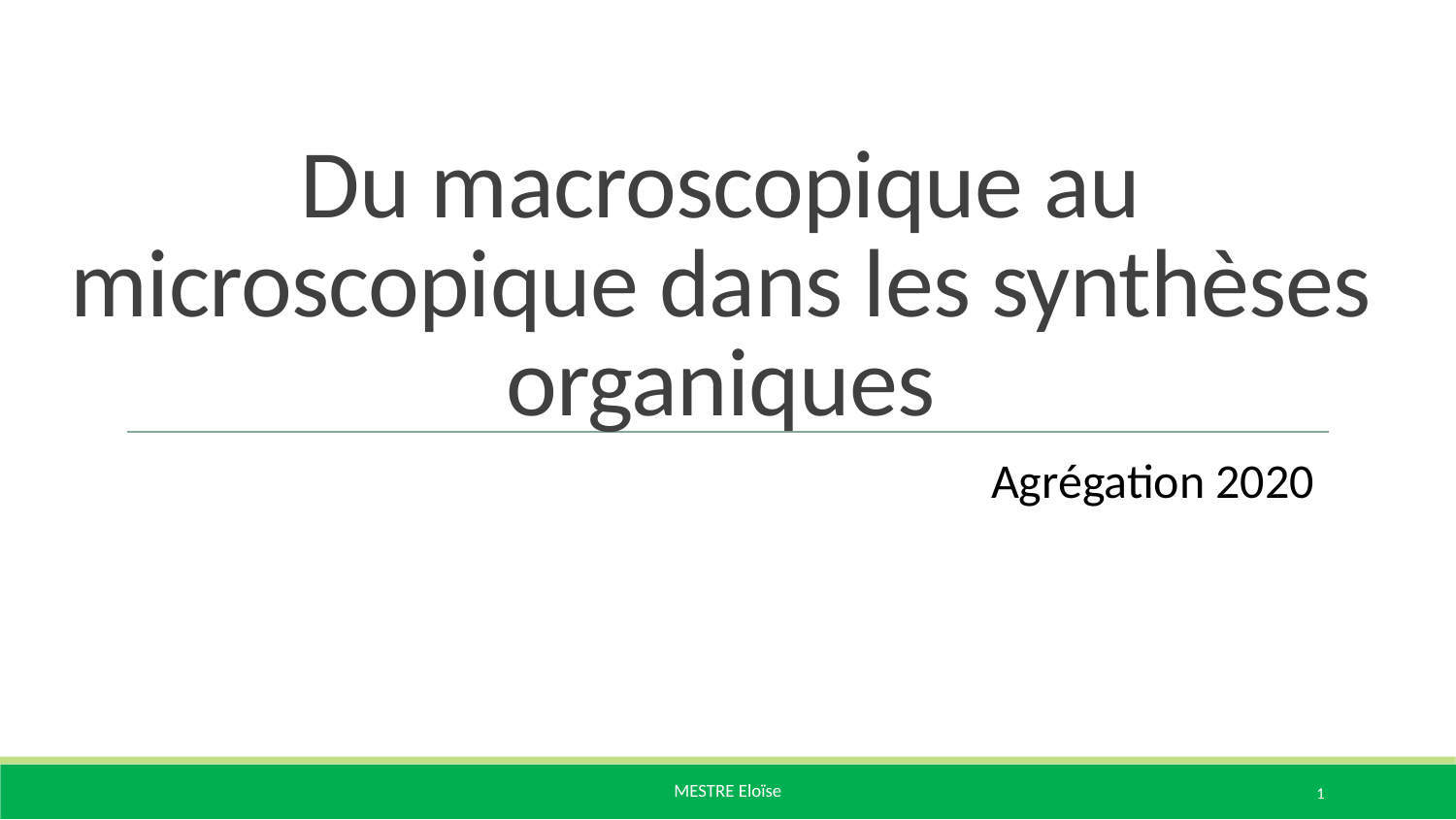

# Du macroscopique au microscopique dans les synthèses organiques
Agrégation 2020
1